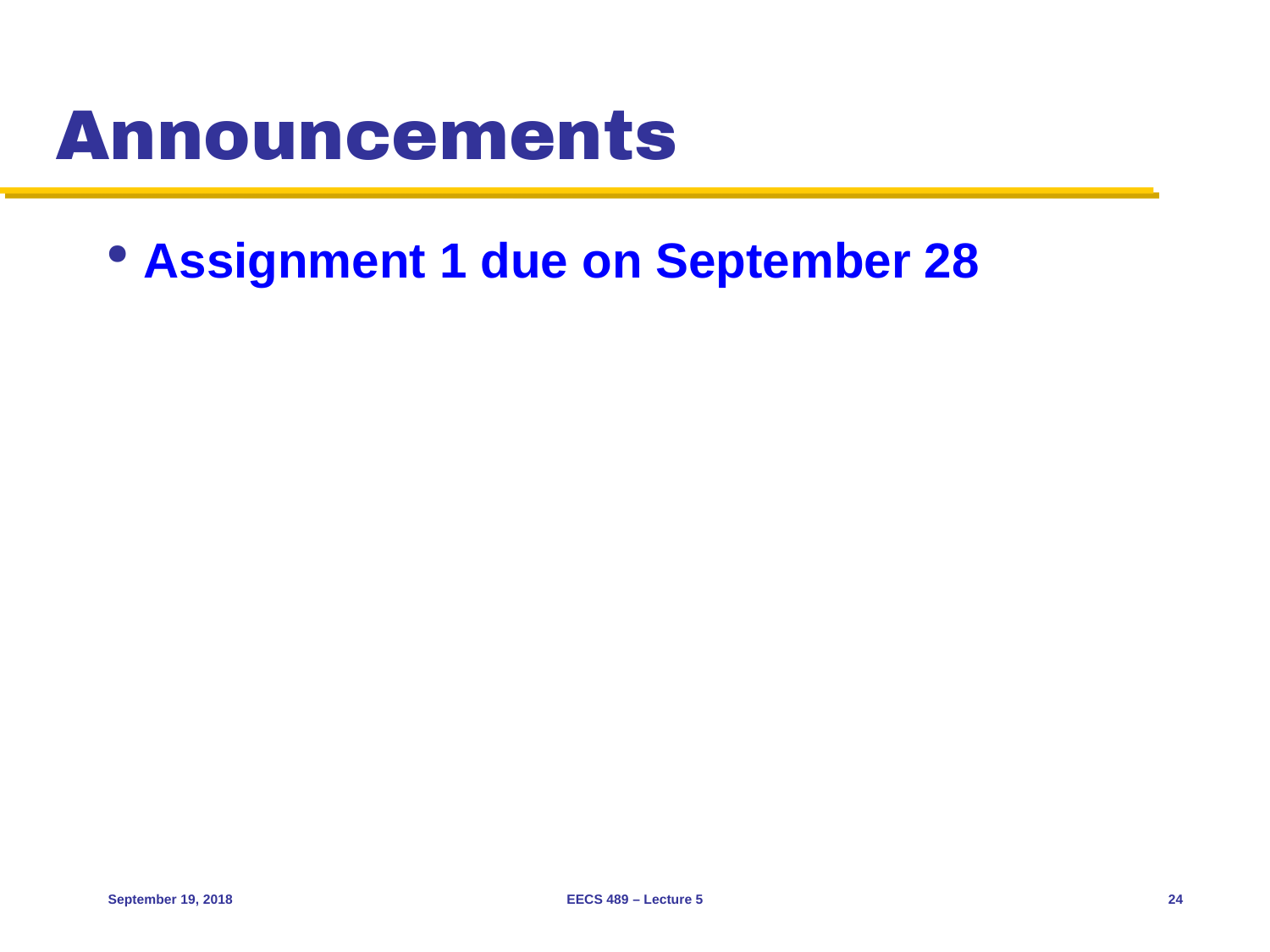

# Announcements
Assignment 1 due on September 28

September 19, 2018
EECS 489 – Lecture 5
24